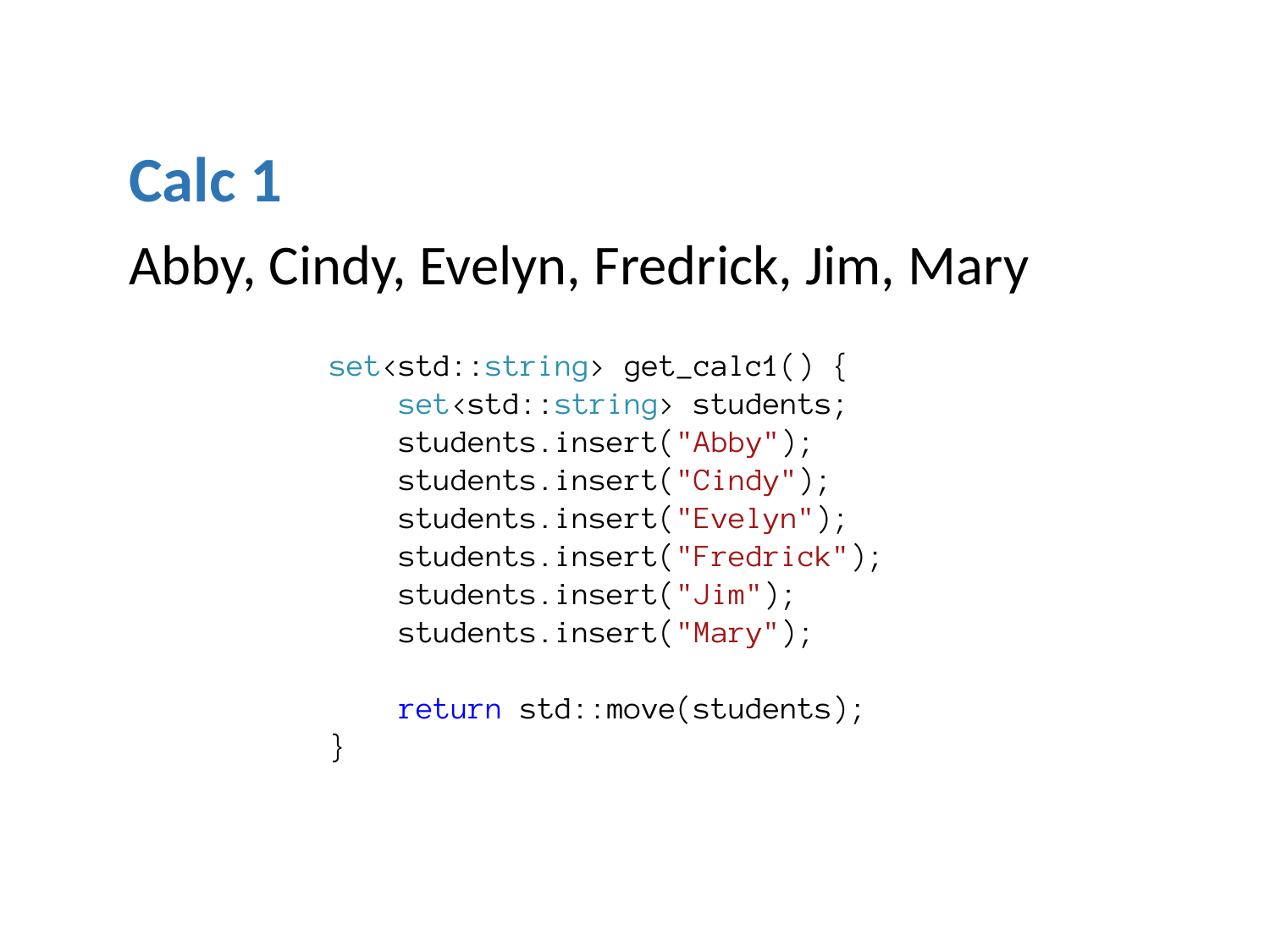

Calc 1
Abby, Cindy, Evelyn, Fredrick, Jim, Mary
set<std::string> get_calc1() {
    set<std::string> students;
    students.insert("Abby");
    students.insert("Cindy");
    students.insert("Evelyn");
    students.insert("Fredrick");
    students.insert("Jim");
    students.insert("Mary");

    return std::move(students);
}